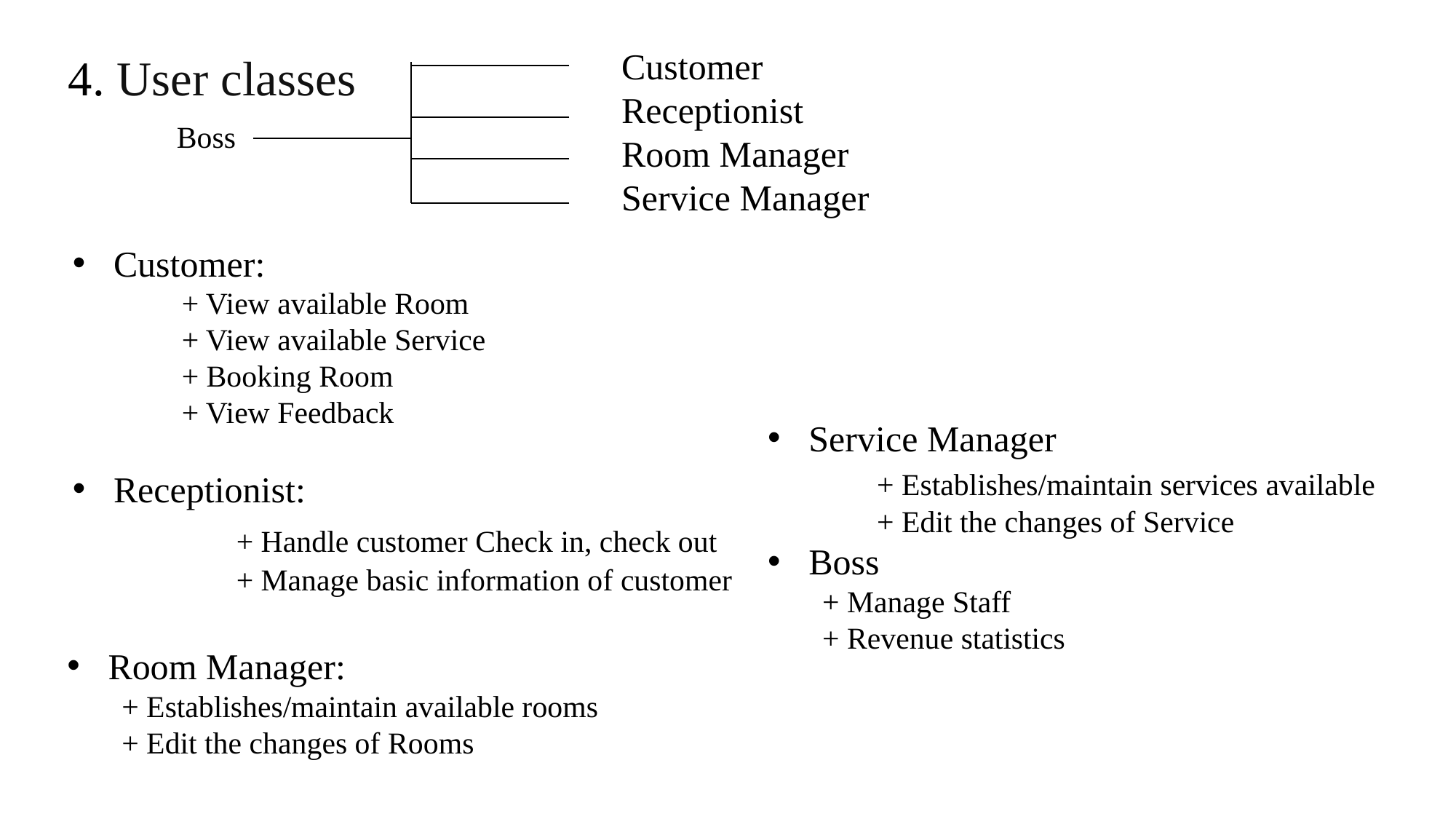

Customer
Receptionist
Room Manager
Service Manager
4. User classes

Boss
Customer:
	+ View available Room
	+ View available Service
	+ Booking Room
	+ View Feedback

Receptionist:
	+ Handle customer Check in, check out
	+ Manage basic information of customer
Service Manager
	+ Establishes/maintain services available
	+ Edit the changes of Service
Boss
+ Manage Staff
+ Revenue statistics
Room Manager:
+ Establishes/maintain available rooms
+ Edit the changes of Rooms